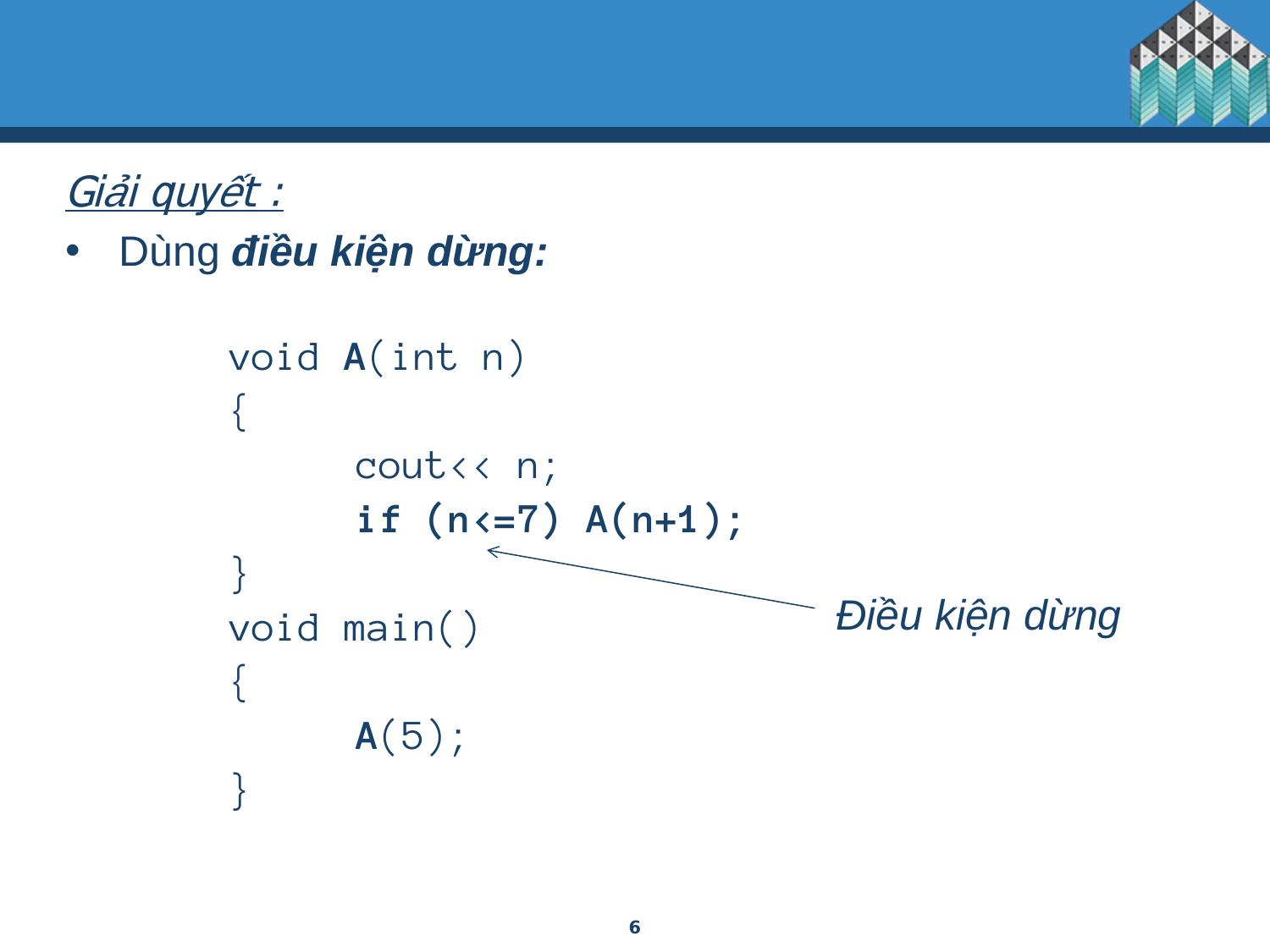

Giải quyết :
  Dùng điều kiện dừng:
	void A(int n)
	{
		cout<< n;
		if (n<=7) A(n+1);
	}
	void main()
	{
		A(5);
	}
Điều kiện dừng
6